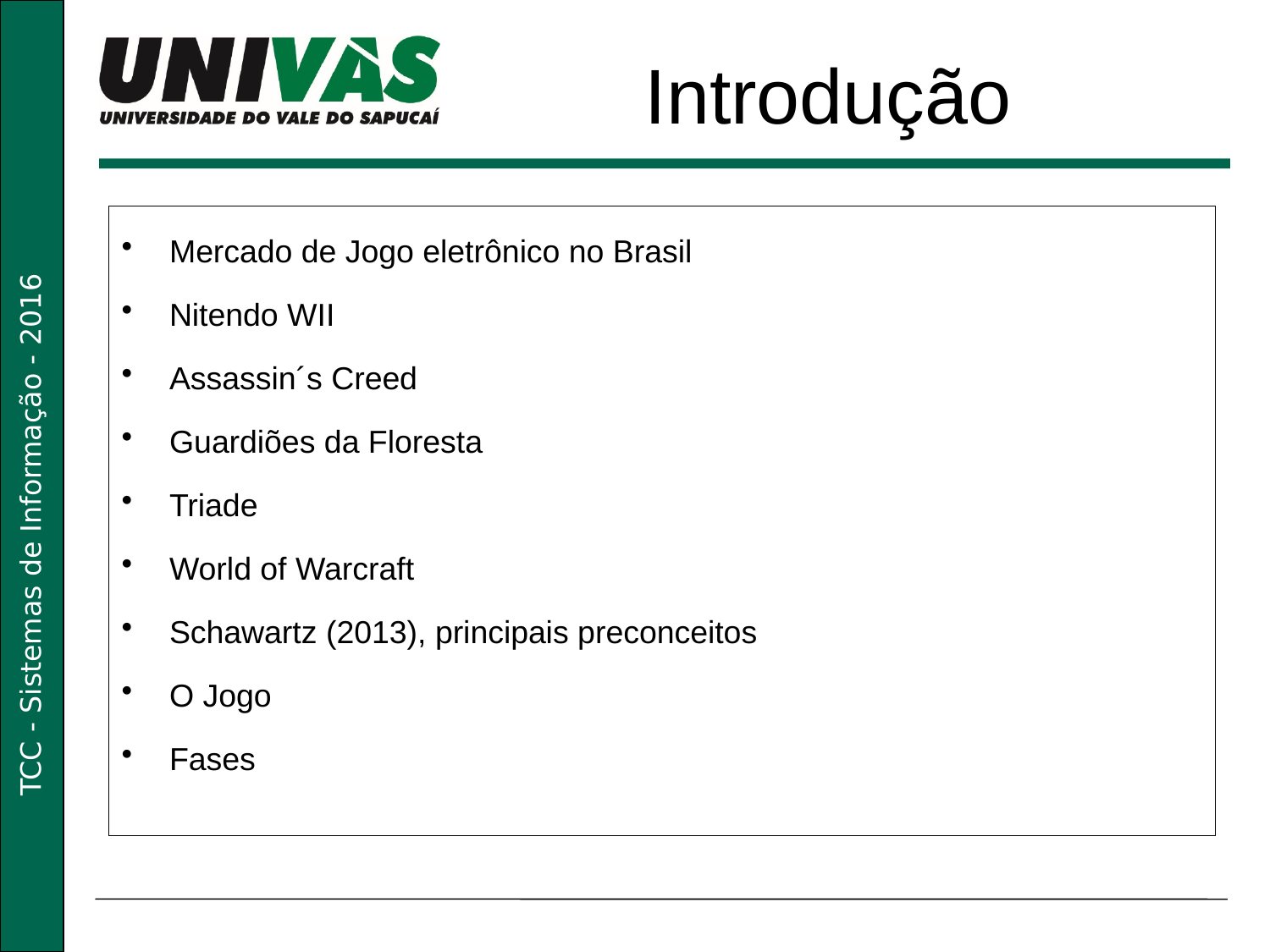

Introdução
Mercado de Jogo eletrônico no Brasil
Nitendo WII
Assassin´s Creed
Guardiões da Floresta
Triade
World of Warcraft
Schawartz (2013), principais preconceitos
O Jogo
Fases